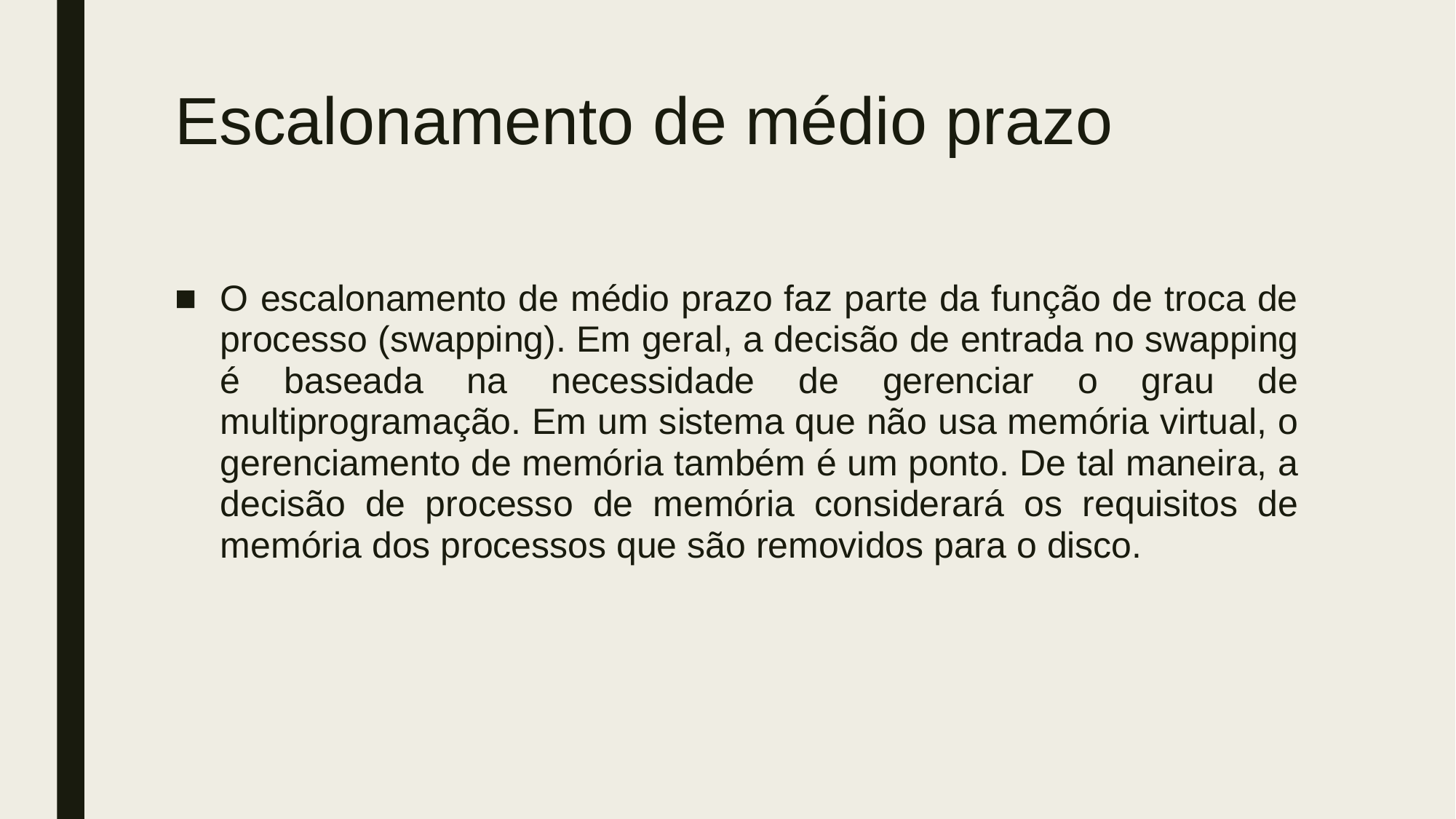

# Escalonamento de médio prazo
O escalonamento de médio prazo faz parte da função de troca de processo (swapping). Em geral, a decisão de entrada no swapping é baseada na necessidade de gerenciar o grau de multiprogramação. Em um sistema que não usa memória virtual, o gerenciamento de memória também é um ponto. De tal maneira, a decisão de processo de memória considerará os requisitos de memória dos processos que são removidos para o disco.